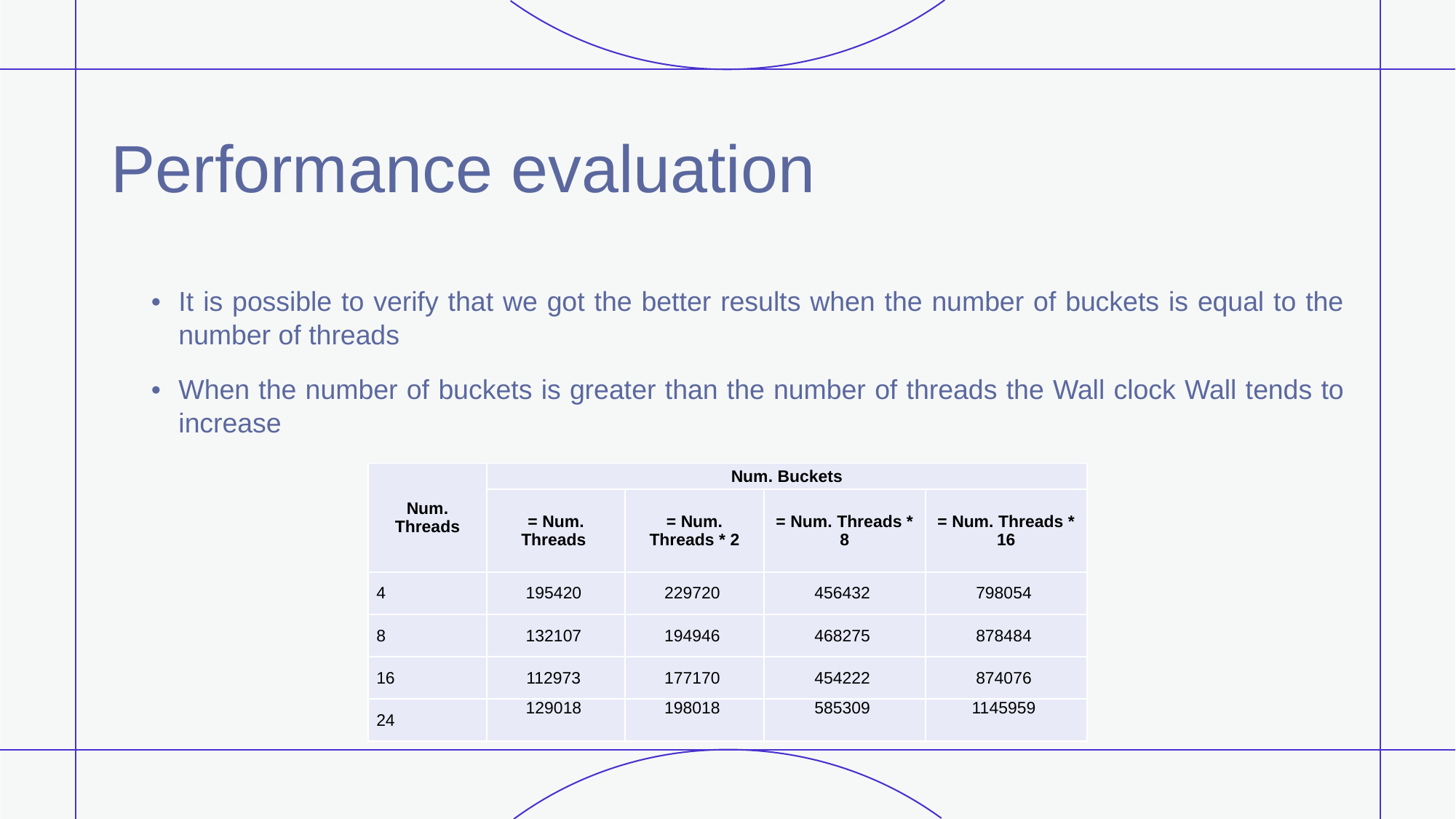

# Performance evaluation

It is possible to verify that we got the better results when the number of buckets is equal to the number of threads
When the number of buckets is greater than the number of threads the Wall clock Wall tends to increase

| Num. Threads | Num. Buckets |  |  |  |
| --- | --- | --- | --- | --- |
|  | = Num. Threads | = Num. Threads \* 2 | = Num. Threads \* 8 | = Num. Threads \* 16 |
| 4 | 195420 | 229720 | 456432 | 798054 |
| 8 | 132107 | 194946 | 468275 | 878484 |
| 16 | 112973 | 177170 | 454222 | 874076 |
| 24 | 129018 | 198018 | 585309 | 1145959 |